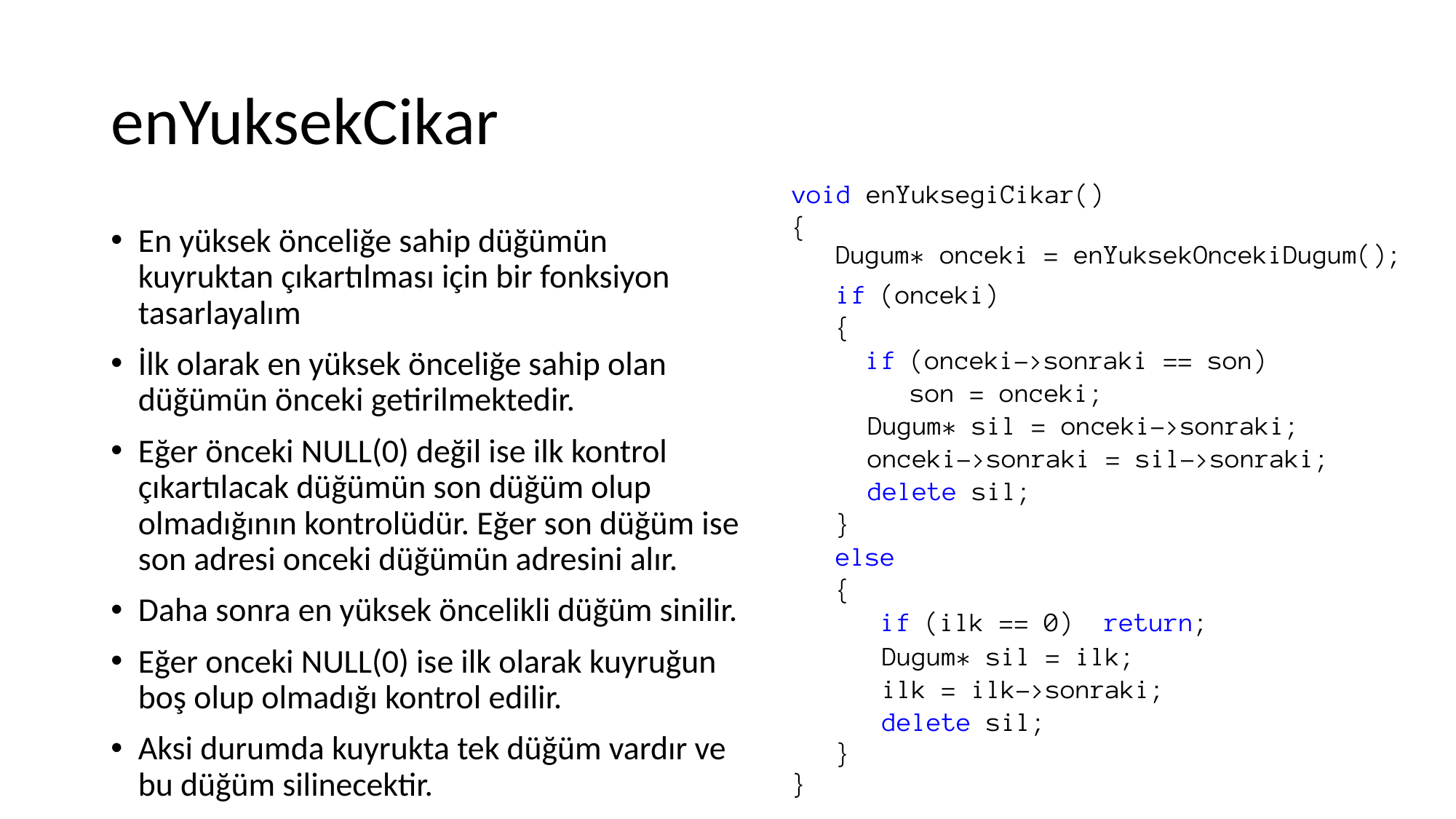

# enYuksekCikar
void enYuksegiCikar()
{

}
En yüksek önceliğe sahip düğümün kuyruktan çıkartılması için bir fonksiyon tasarlayalım
İlk olarak en yüksek önceliğe sahip olan düğümün önceki getirilmektedir.
Eğer önceki NULL(0) değil ise ilk kontrol çıkartılacak düğümün son düğüm olup olmadığının kontrolüdür. Eğer son düğüm ise son adresi onceki düğümün adresini alır.
Daha sonra en yüksek öncelikli düğüm sinilir.
Eğer onceki NULL(0) ise ilk olarak kuyruğun boş olup olmadığı kontrol edilir.
Aksi durumda kuyrukta tek düğüm vardır ve bu düğüm silinecektir.
Dugum* onceki = enYuksekOncekiDugum();
if (onceki)
{
  if (onceki->sonraki == son)
     son = onceki;

}
Dugum* sil = onceki->sonraki;
onceki->sonraki = sil->sonraki;
delete sil;
else
{
   if (ilk == 0)  return;

}
Dugum* sil = ilk;
ilk = ilk->sonraki;
delete sil;